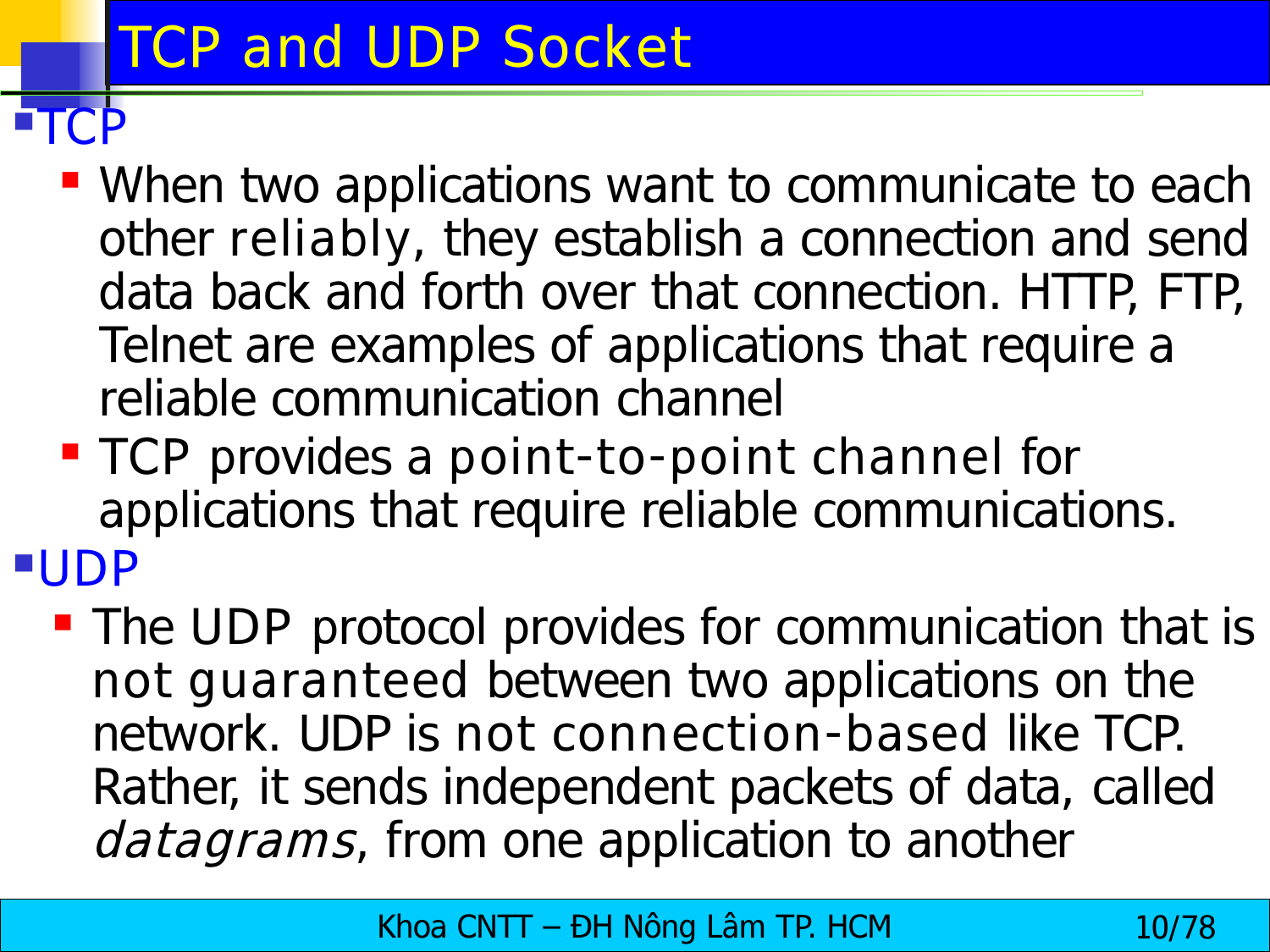

# TCP and UDP Socket
TCP
When two applications want to communicate to each other reliably, they establish a connection and send data back and forth over that connection. HTTP, FTP, Telnet are examples of applications that require a reliable communication channel
TCP provides a point-to-point channel for applications that require reliable communications.
UDP
The UDP protocol provides for communication that is not guaranteed between two applications on the network. UDP is not connection-based like TCP. Rather, it sends independent packets of data, called datagrams, from one application to another